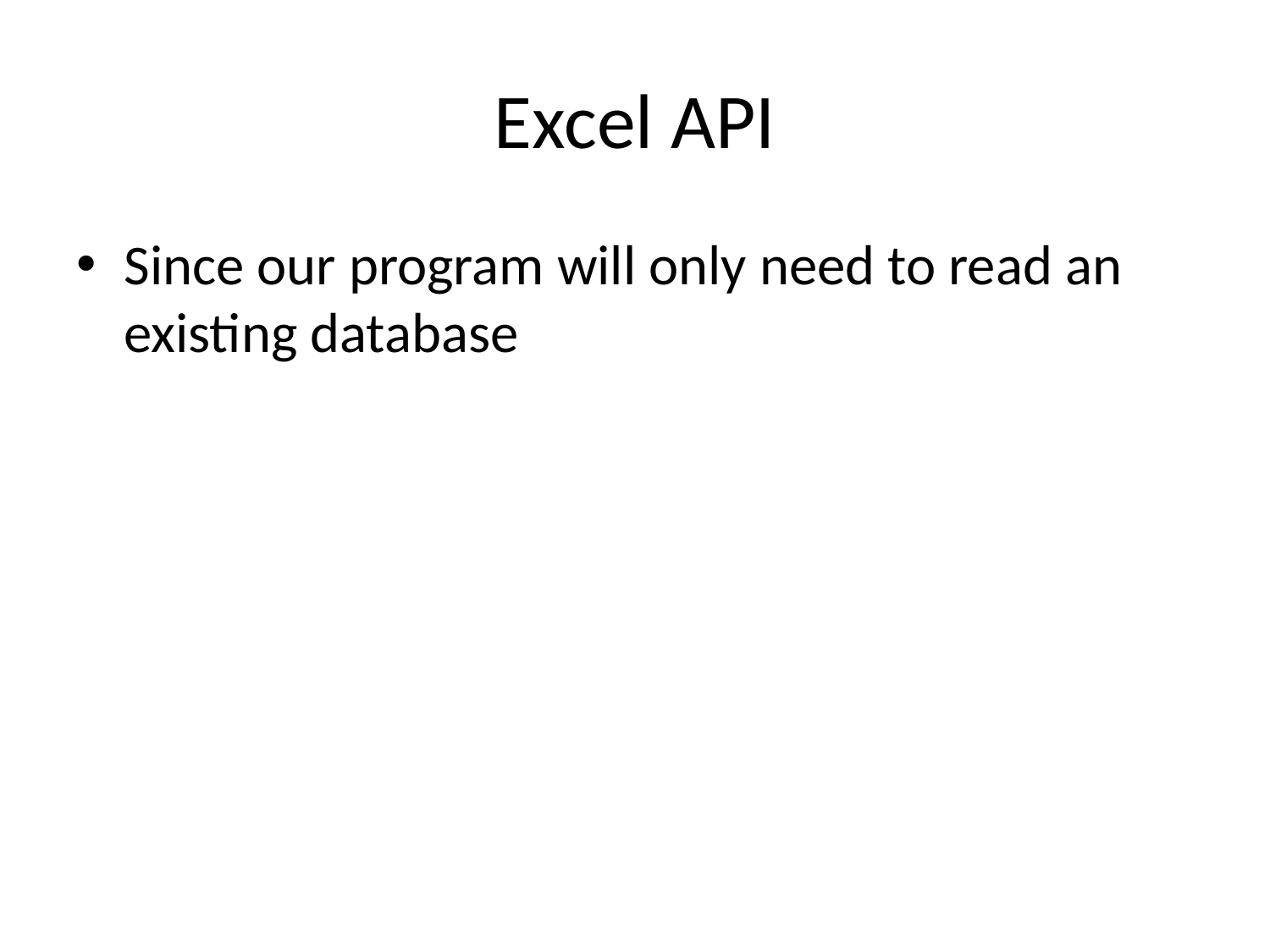

# Excel API
Since our program will only need to read an existing database